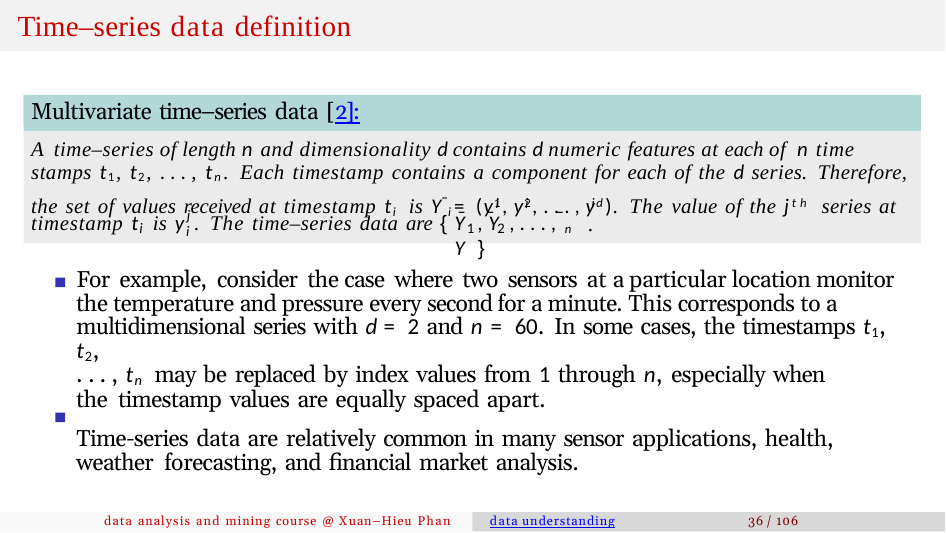

# Time–series data definition

Multivariate time–series data [2]:

A time–series of length n and dimensionality d contains d numeric features at each of  n time  stamps t1, t2, . . . , tn. Each timestamp contains a component for each of the d series. Therefore,
the set of values received at timestamp ti is Y¯i = (y1, y2, . . . , yd). The value of the jth series at
i	i	i
¯  ¯
¯
j
timestamp t  is y . The time–series data are {
Y  , Y  , . . . , Y  }
n .
i
1	2
i
For example, consider the case where two sensors at a particular location monitor  the temperature and pressure every second for a minute. This corresponds to a  multidimensional series with d = 2 and n = 60. In some cases, the timestamps t1, t2,
. . . , tn may be replaced by index values from 1 through n, especially when the  timestamp values are equally spaced apart.
Time-series data are relatively common in many sensor applications, health, weather  forecasting, and financial market analysis.

data analysis and mining course @ Xuan–Hieu Phan
data understanding
36 / 106